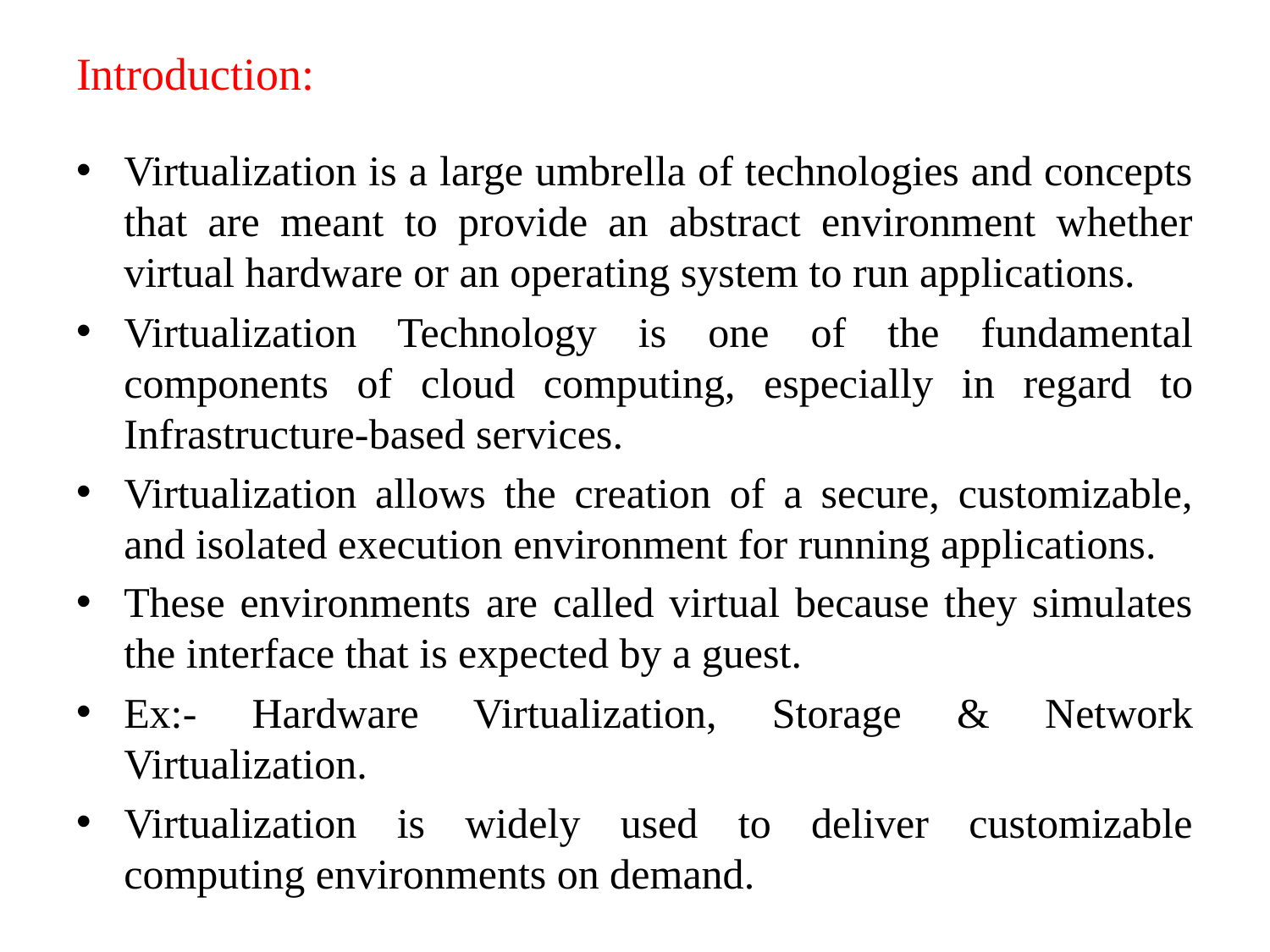

# Introduction:
Virtualization is a large umbrella of technologies and concepts that are meant to provide an abstract environment whether virtual hardware or an operating system to run applications.
Virtualization Technology is one of the fundamental components of cloud computing, especially in regard to Infrastructure-based services.
Virtualization allows the creation of a secure, customizable, and isolated execution environment for running applications.
These environments are called virtual because they simulates the interface that is expected by a guest.
Ex:- Hardware Virtualization, Storage & Network Virtualization.
Virtualization is widely used to deliver customizable computing environments on demand.